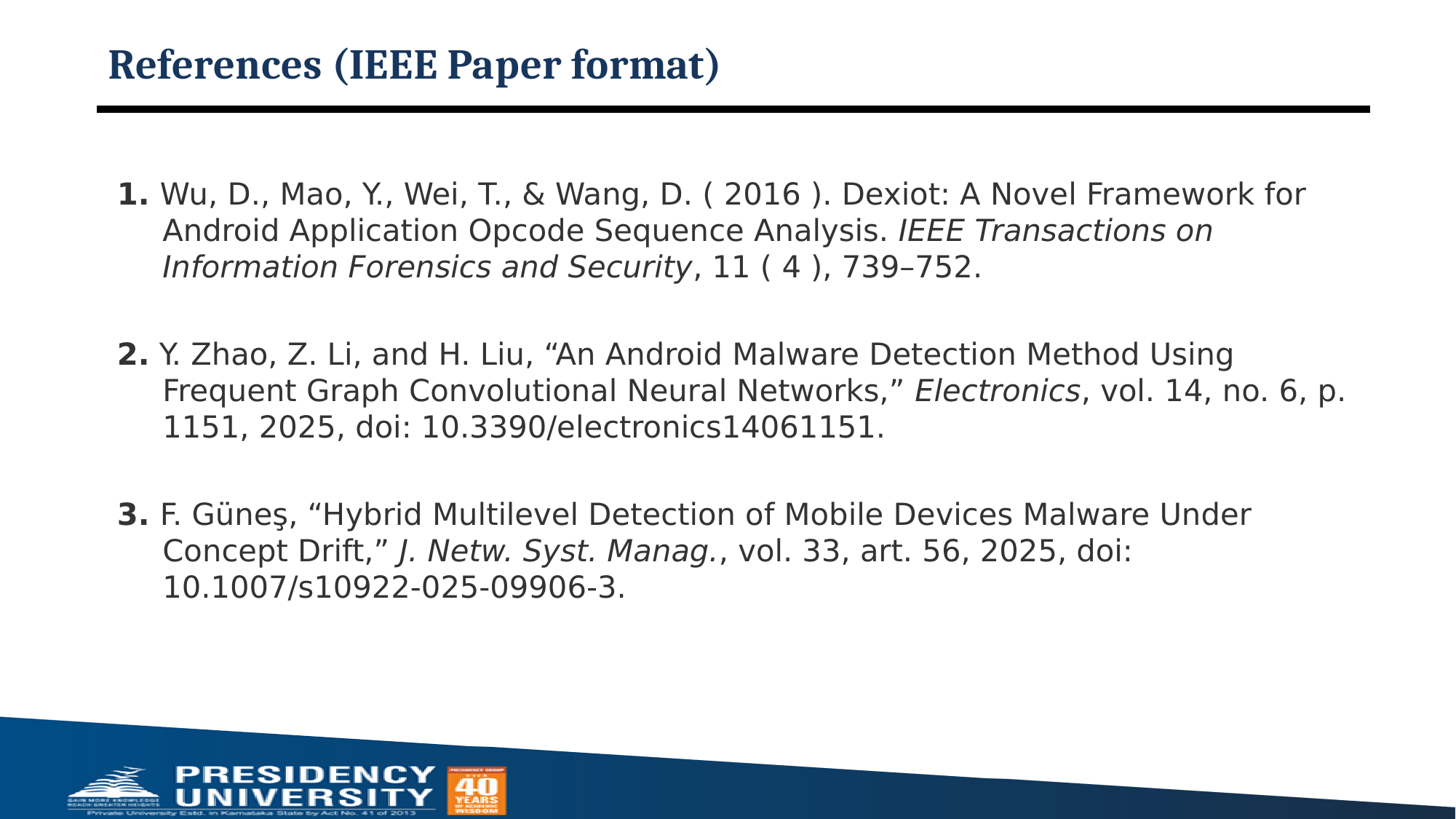

# References (IEEE Paper format)

1. Wu, D., Mao, Y., Wei, T., & Wang, D. ( 2016 ). Dexiot: A Novel Framework for Android Application Opcode Sequence Analysis. IEEE Transactions on Information Forensics and Security, 11 ( 4 ), 739–752.

2. Y. Zhao, Z. Li, and H. Liu, “An Android Malware Detection Method Using Frequent Graph Convolutional Neural Networks,” Electronics, vol. 14, no. 6, p. 1151, 2025, doi: 10.3390/electronics14061151.

3. F. Güneş, “Hybrid Multilevel Detection of Mobile Devices Malware Under Concept Drift,” J. Netw. Syst. Manag., vol. 33, art. 56, 2025, doi: 10.1007/s10922-025-09906-3.